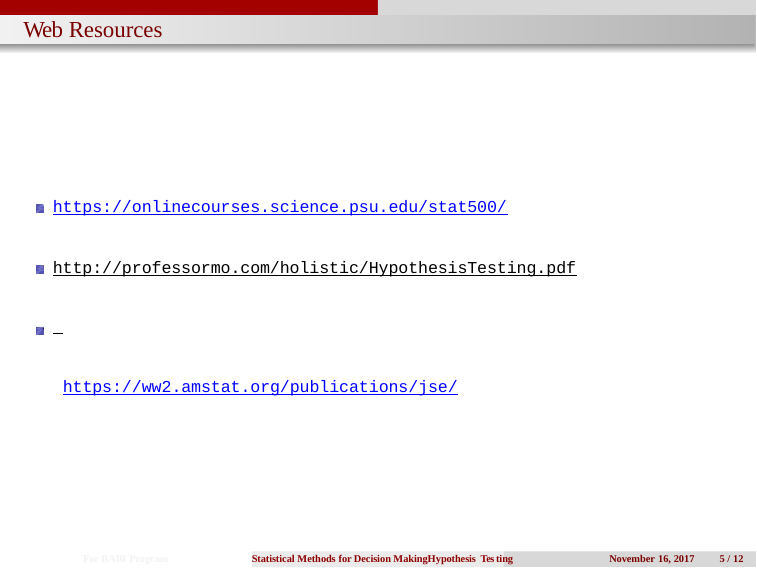

# Web Resources

https://onlinecourses.science.psu.edu/stat500/
http://professormo.com/holistic/HypothesisTesting.pdf  https://ww2.amstat.org/publications/jse/

For BABI Program
Statistical Methods for Decision MakingHypothesis Tes
November 16, 2017	5 / 12

ting